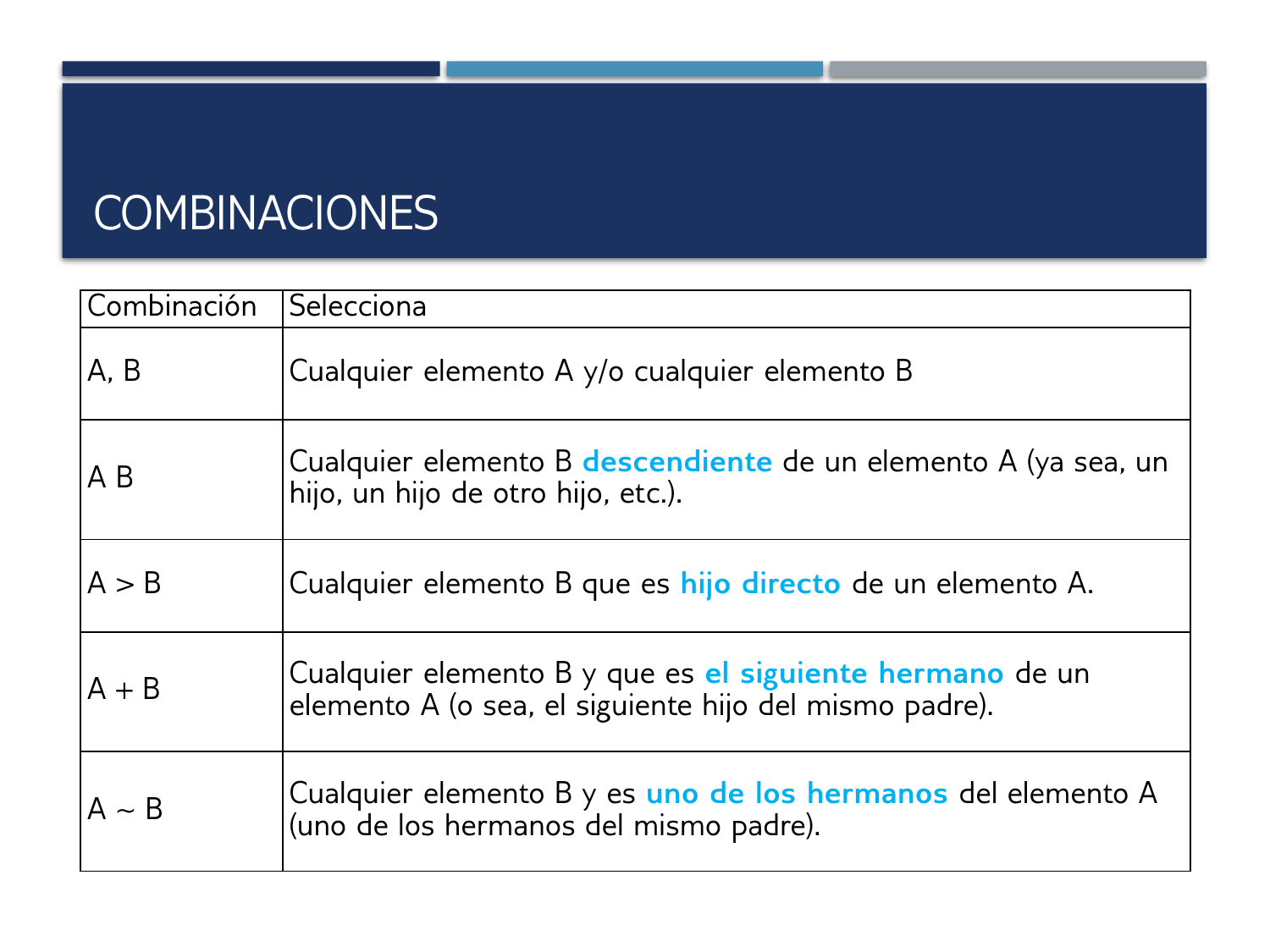

# Combinaciones
| Combinación | Selecciona |
| --- | --- |
| A, B | Cualquier elemento A y/o cualquier elemento B |
| A B | Cualquier elemento B descendiente de un elemento A (ya sea, un hijo, un hijo de otro hijo, etc.). |
| A > B | Cualquier elemento B que es hijo directo de un elemento A. |
| A + B | Cualquier elemento B y que es el siguiente hermano de un elemento A (o sea, el siguiente hijo del mismo padre). |
| A ~ B | Cualquier elemento B y es uno de los hermanos del elemento A (uno de los hermanos del mismo padre). |